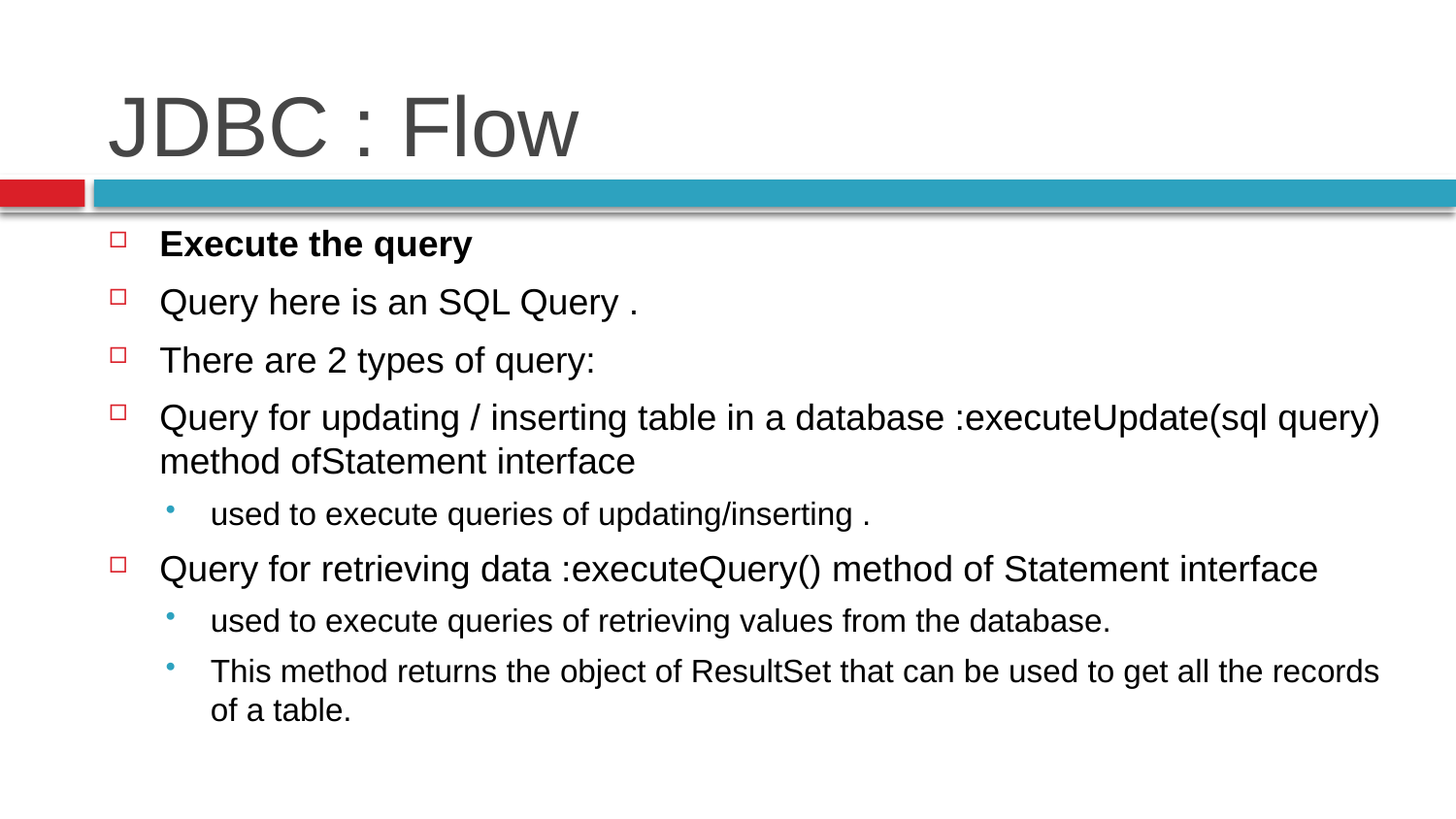

# JDBC : Flow
Execute the query
Query here is an SQL Query .
There are 2 types of query:
Query for updating / inserting table in a database :executeUpdate(sql query) method ofStatement interface
used to execute queries of updating/inserting .
Query for retrieving data :executeQuery() method of Statement interface
used to execute queries of retrieving values from the database.
This method returns the object of ResultSet that can be used to get all the records of a table.